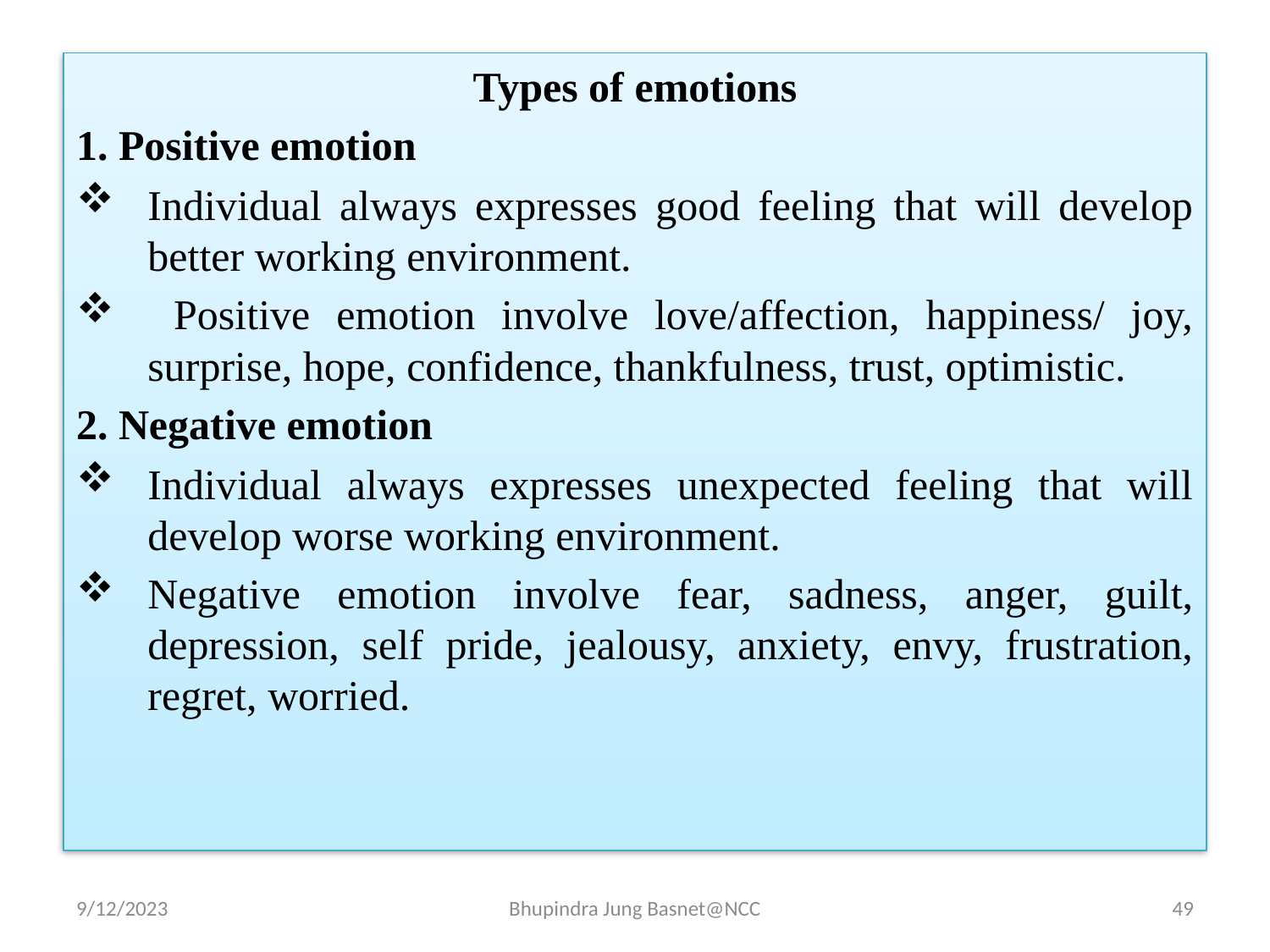

Types of emotions
1. Positive emotion
Individual always expresses good feeling that will develop better working environment.
 Positive emotion involve love/affection, happiness/ joy, surprise, hope, confidence, thankfulness, trust, optimistic.
2. Negative emotion
Individual always expresses unexpected feeling that will develop worse working environment.
Negative emotion involve fear, sadness, anger, guilt, depression, self pride, jealousy, anxiety, envy, frustration, regret, worried.
9/12/2023
Bhupindra Jung Basnet@NCC
49